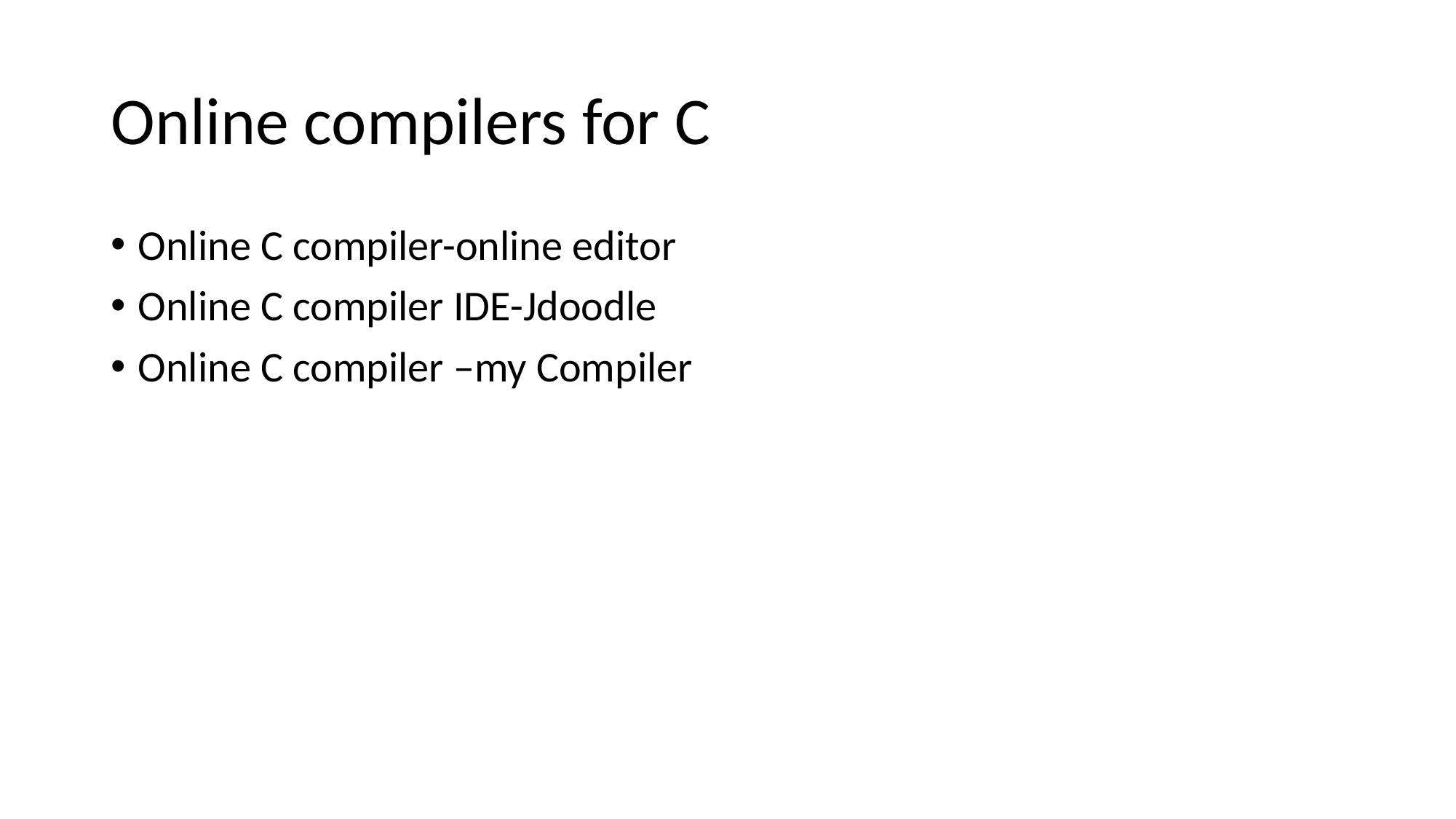

# Online compilers for C
Online C compiler-online editor
Online C compiler IDE-Jdoodle
Online C compiler –my Compiler